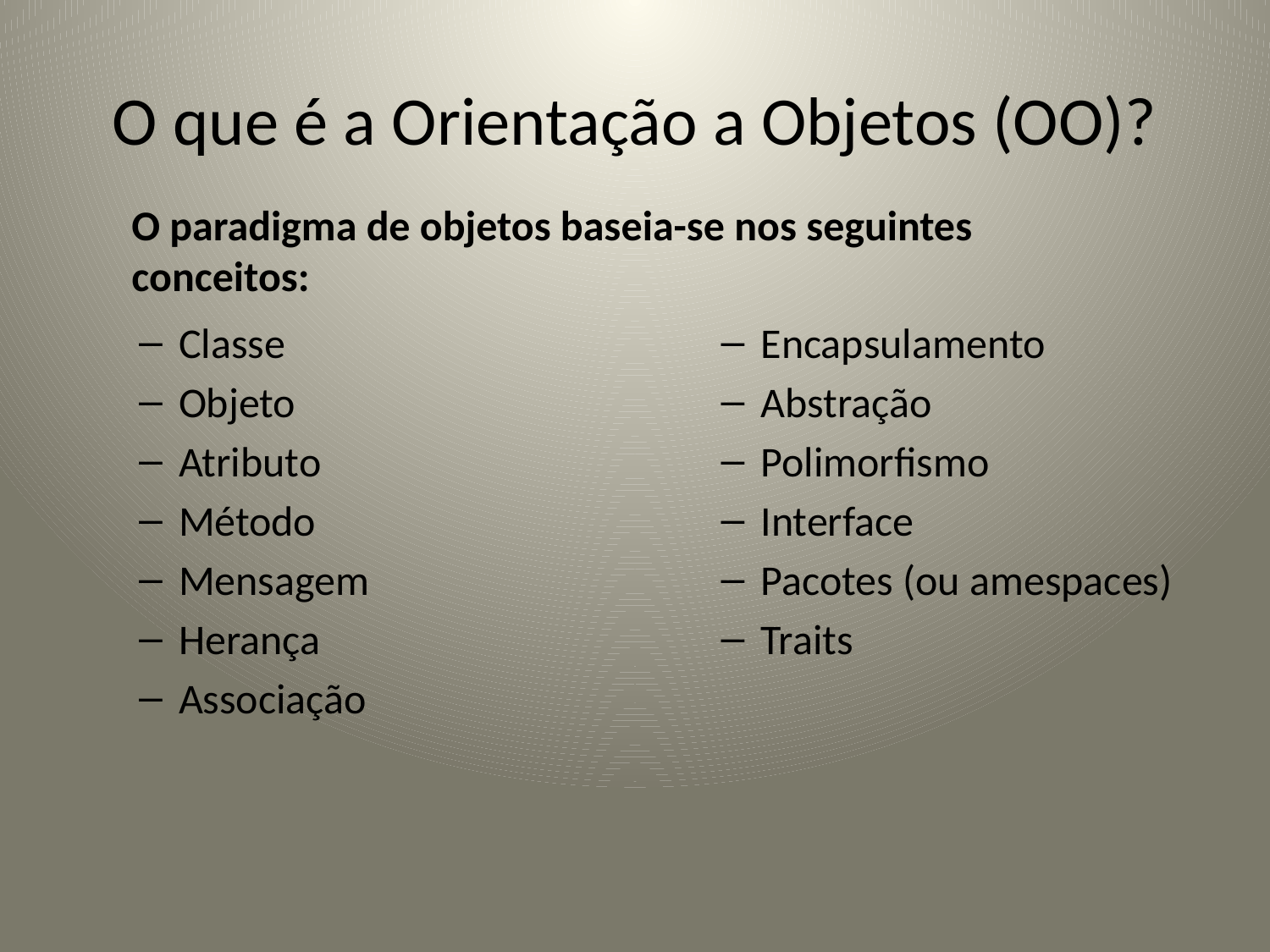

# O que é a Orientação a Objetos (OO)?
O paradigma de objetos baseia-se nos seguintes conceitos:

Classe
Objeto
Atributo
Método
Mensagem
Herança
Associação
Encapsulamento
Abstração
Polimorfismo
Interface
Pacotes (ou amespaces)
Traits